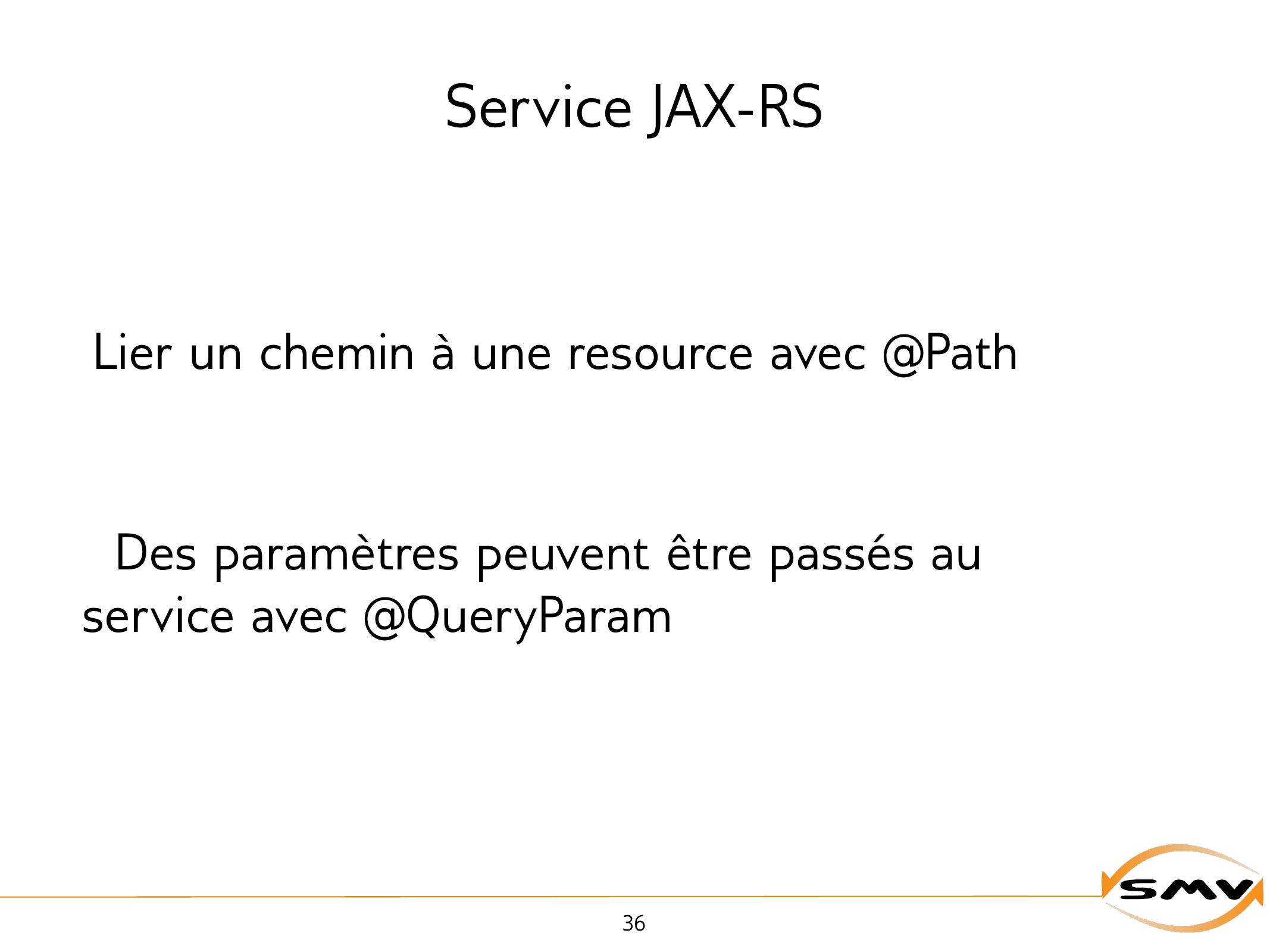

# Service JAX-RS
Lier un chemin à une resource avec @Path
Des paramètres peuvent être passés au service avec @QueryParam
36